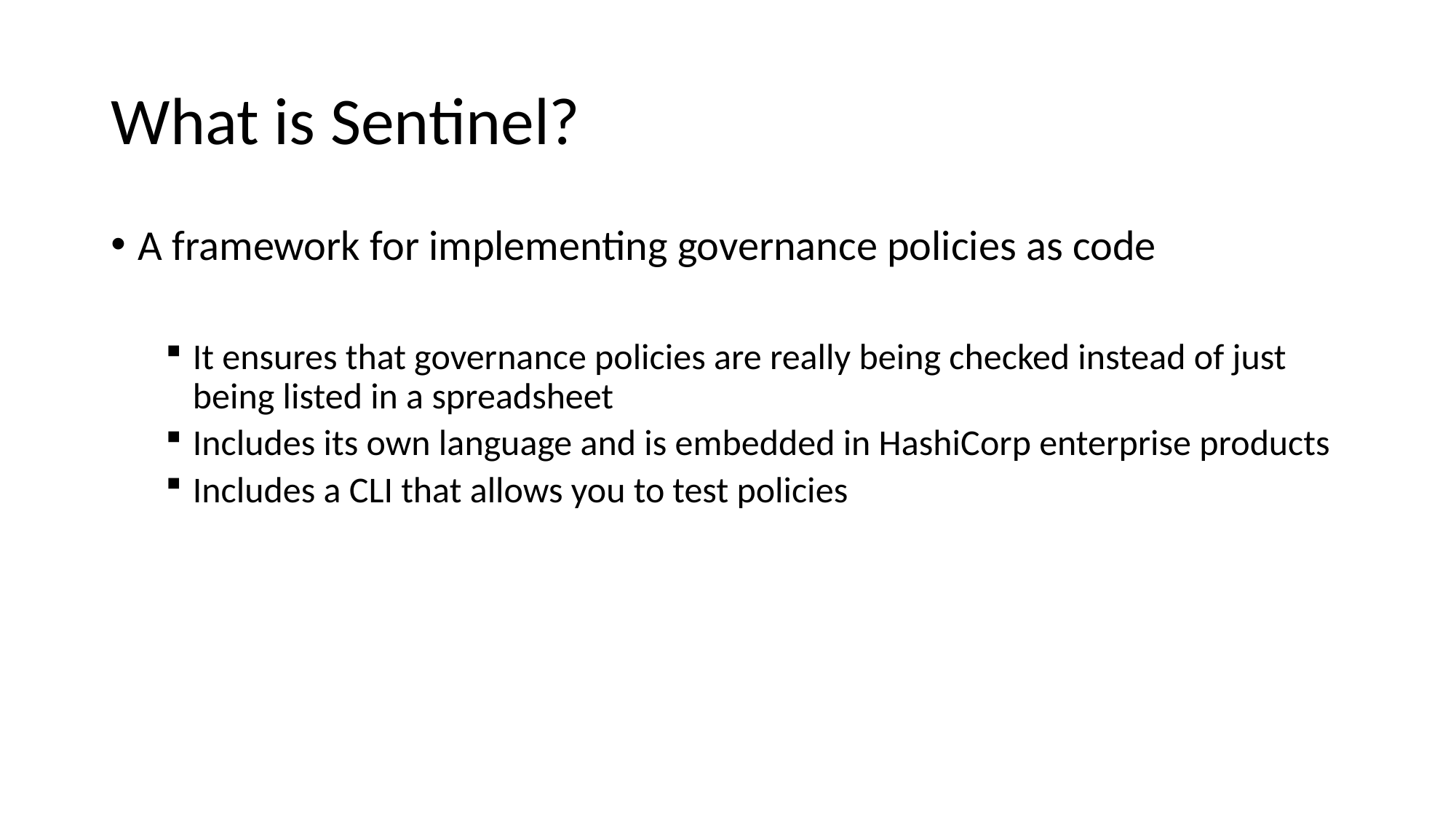

# What is Sentinel?
A framework for implementing governance policies as code

It ensures that governance policies are really being checked instead of just being listed in a spreadsheet
Includes its own language and is embedded in HashiCorp enterprise products
Includes a CLI that allows you to test policies